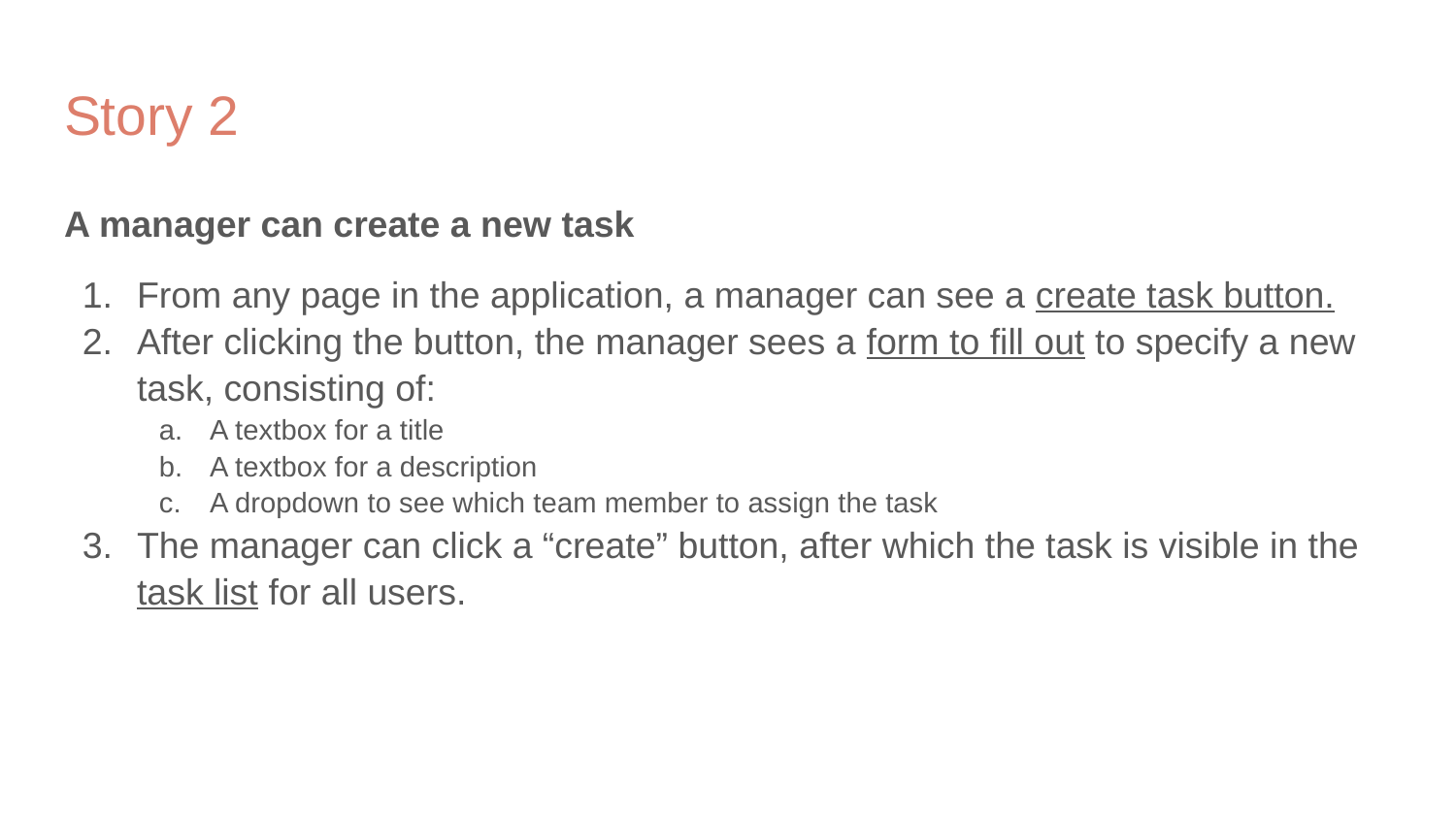

Story 2
A manager can create a new task
From any page in the application, a manager can see a create task button.
After clicking the button, the manager sees a form to fill out to specify a new task, consisting of:
A textbox for a title
A textbox for a description
A dropdown to see which team member to assign the task
The manager can click a “create” button, after which the task is visible in the task list for all users.